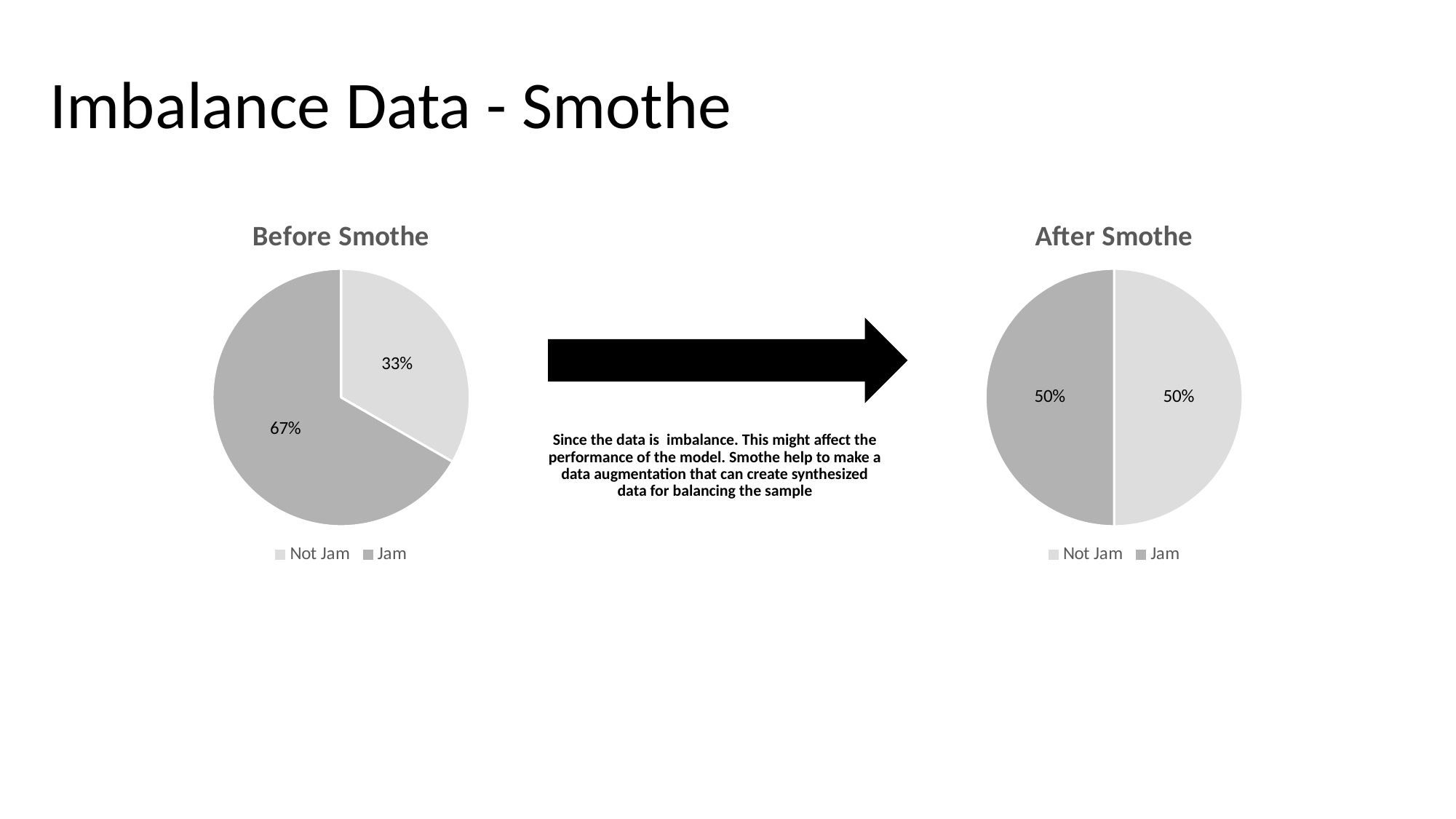

# Imbalance Data - Smothe

### Chart: After Smothe

| Category | Sales |
|---|---|
| Not Jam | 83789.0 |
| Jam | 83789.0 |

### Chart: Before Smothe

| Category | Sales |
|---|---|
| Not Jam | 51055.0 |
| Jam | 102161.0 |
Since the data is  imbalance. This might affect the performance of the model. Smothe help to make a data augmentation that can create synthesized data for balancing the sample